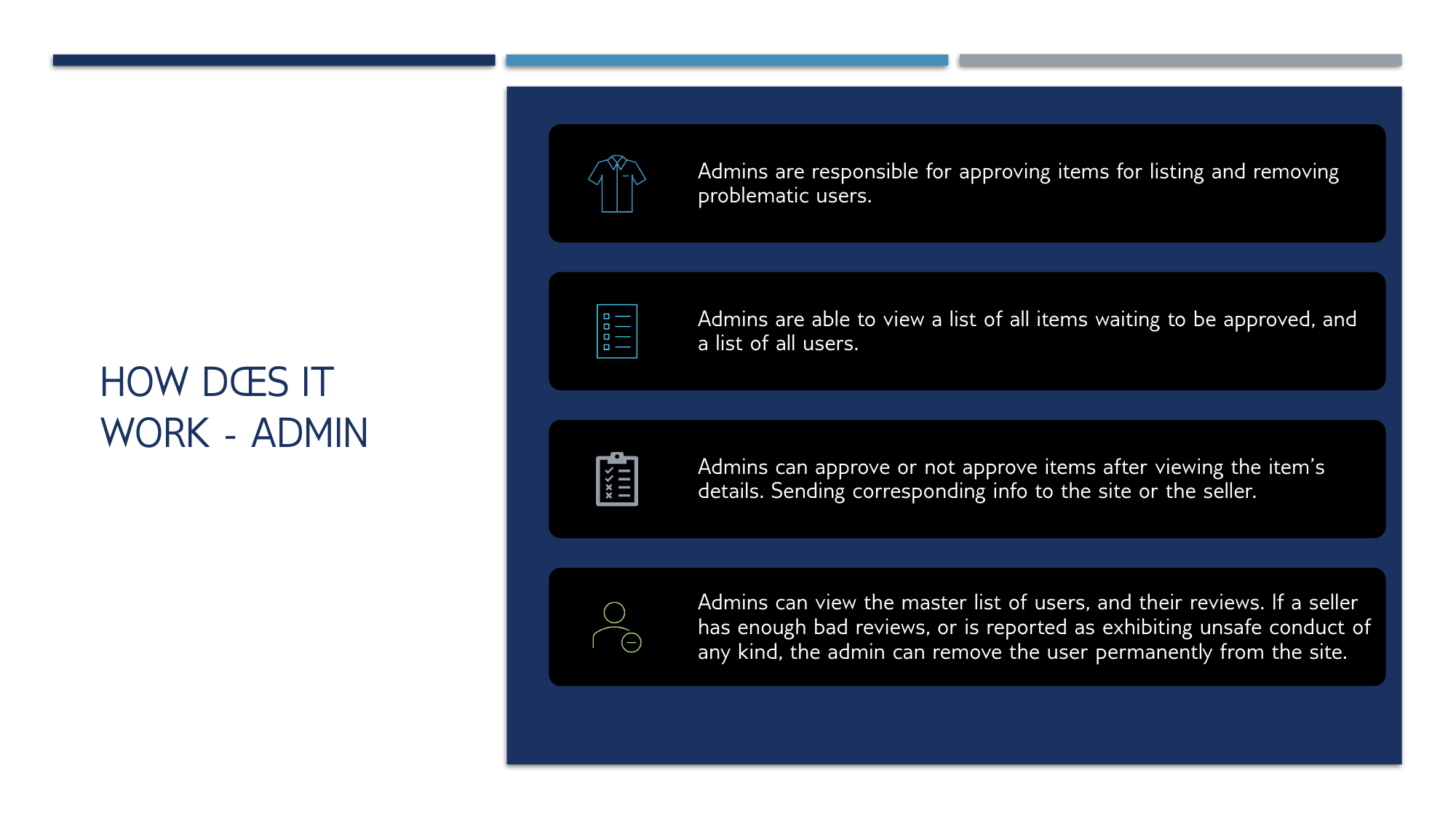

# How does it work - ADMIN
Admins are responsible for approving items for listing and removing problematic users.
Admins are able to view a list of all items waiting to be approved, and a list of all users.
Admins can approve or not approve items after viewing the item’s details. Sending corresponding info to the site or the seller.
Admins can view the master list of users, and their reviews. If a seller has enough bad reviews, or is reported as exhibiting unsafe conduct of any kind, the admin can remove the user permanently from the site.